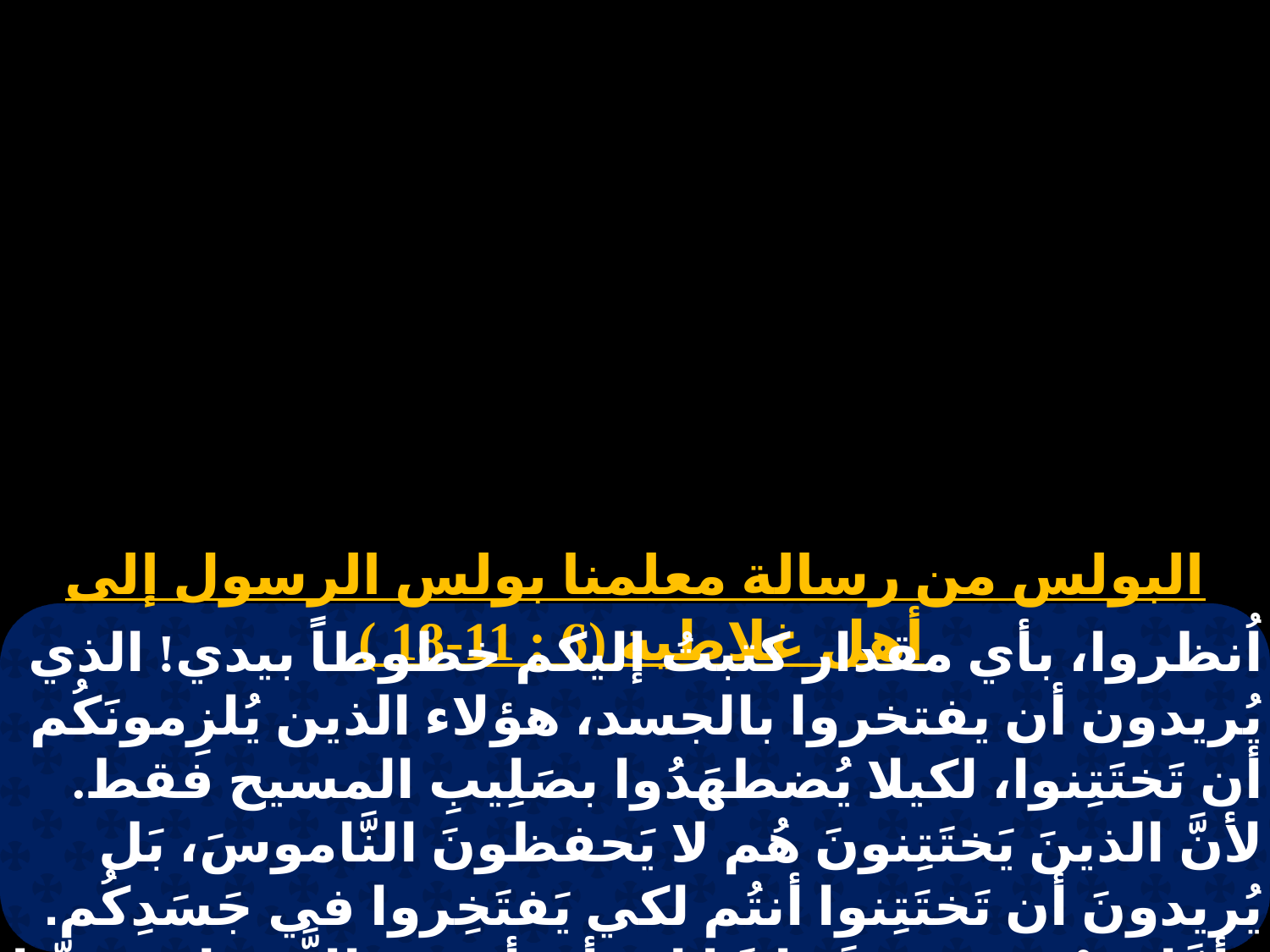

# 18 توت
البولس من رسالة معلمنا بولس الرسول إلى أهل غلاطية (6 : 11-18 )
اُنظروا، بأي مقدار كتبتُ إليكم خطوطاً بيدي! الذي يُريدون أن يفتخروا بالجسد، هؤلاء الذين يُلزِمونَكُم أن تَختَتِنوا، لكيلا يُضطهَدُوا بصَلِيبِ المسيح فقط. لأنَّ الذينَ يَختَتِنونَ هُم لا يَحفظونَ النَّاموسَ، بَل يُريدونَ أن تَختَتِنوا أنتُم لكي يَفتَخِروا في جَسَدِكُم. وأمَّا مِنْ جِهَتي، فَحَاشَا لي أن أفتَخِرَ إلاَّ بِصَلِيبِ ربِّنا يَسوعَ المَسيحِ، هذا الذي بهِ قَد صُلِبَ العَالمُ لي و أنا صُلبتُ للعالم.